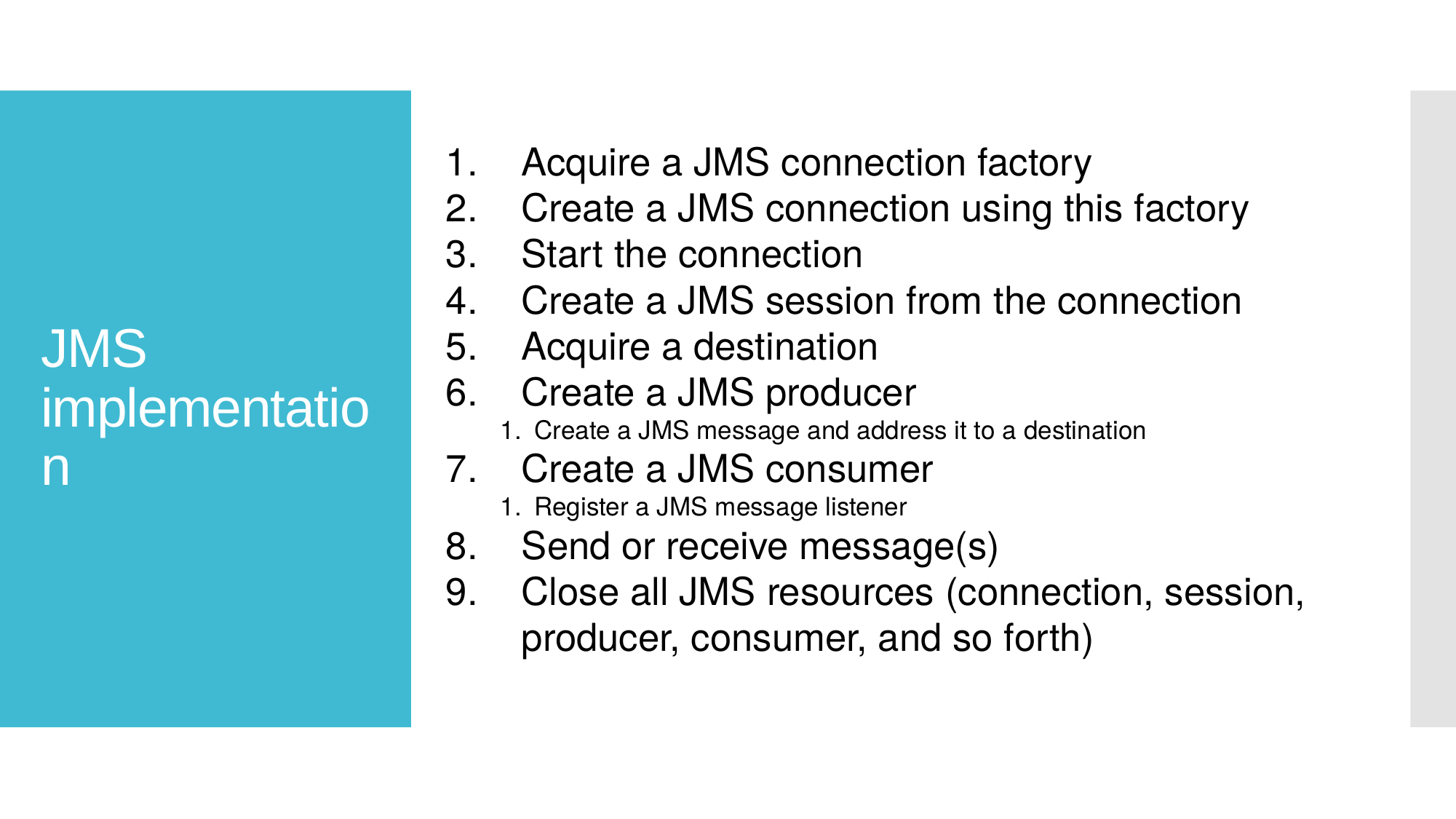

# JMS implementation
Acquire a JMS connection factory
Create a JMS connection using this factory
Start the connection
Create a JMS session from the connection
Acquire a destination
Create a JMS producer
Create a JMS message and address it to a destination
Create a JMS consumer
Register a JMS message listener
Send or receive message(s)
Close all JMS resources (connection, session, producer, consumer, and so forth)